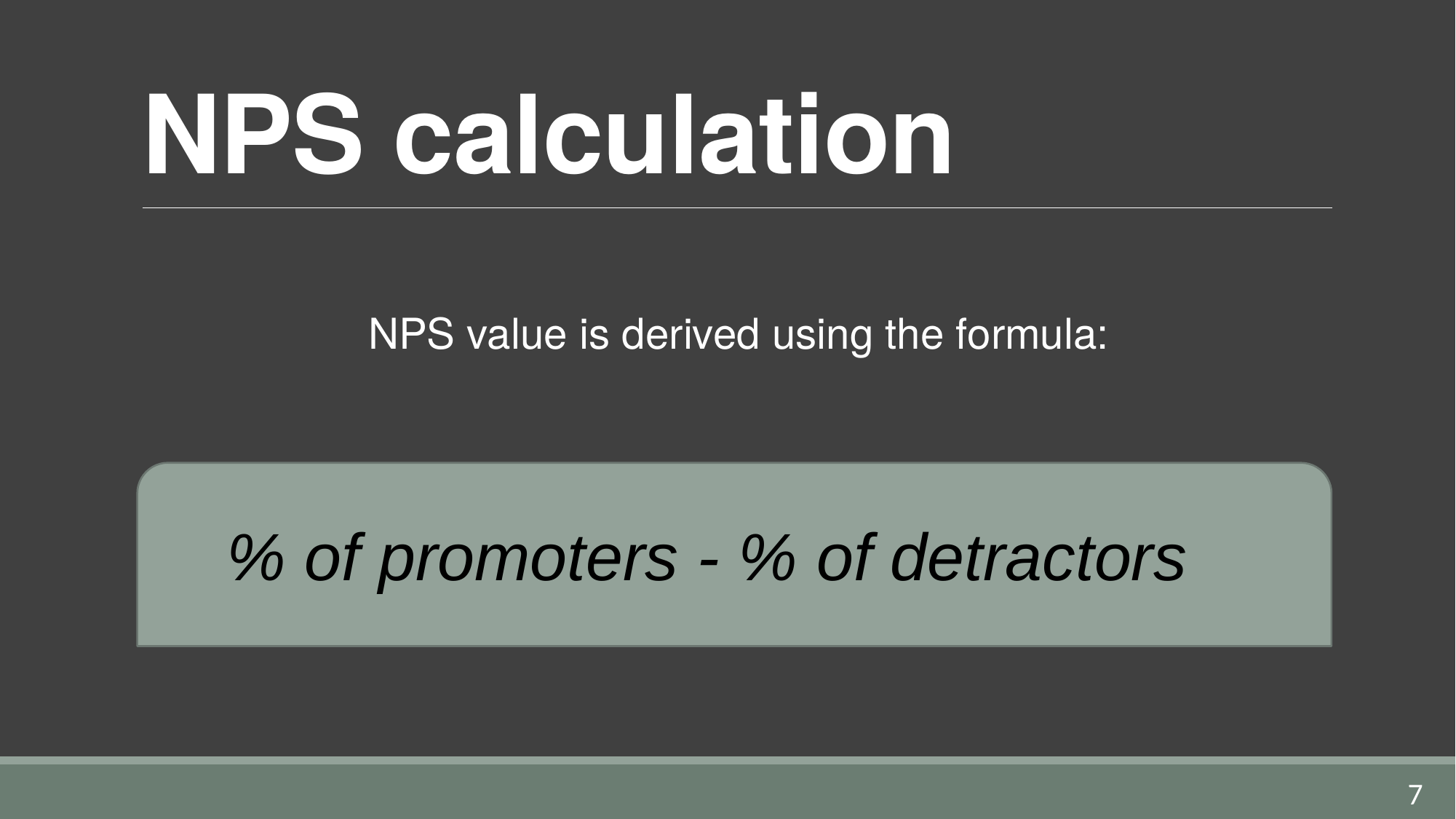

# NPS calculation
 NPS value is derived using the formula:

% of promoters - % of detractors
7